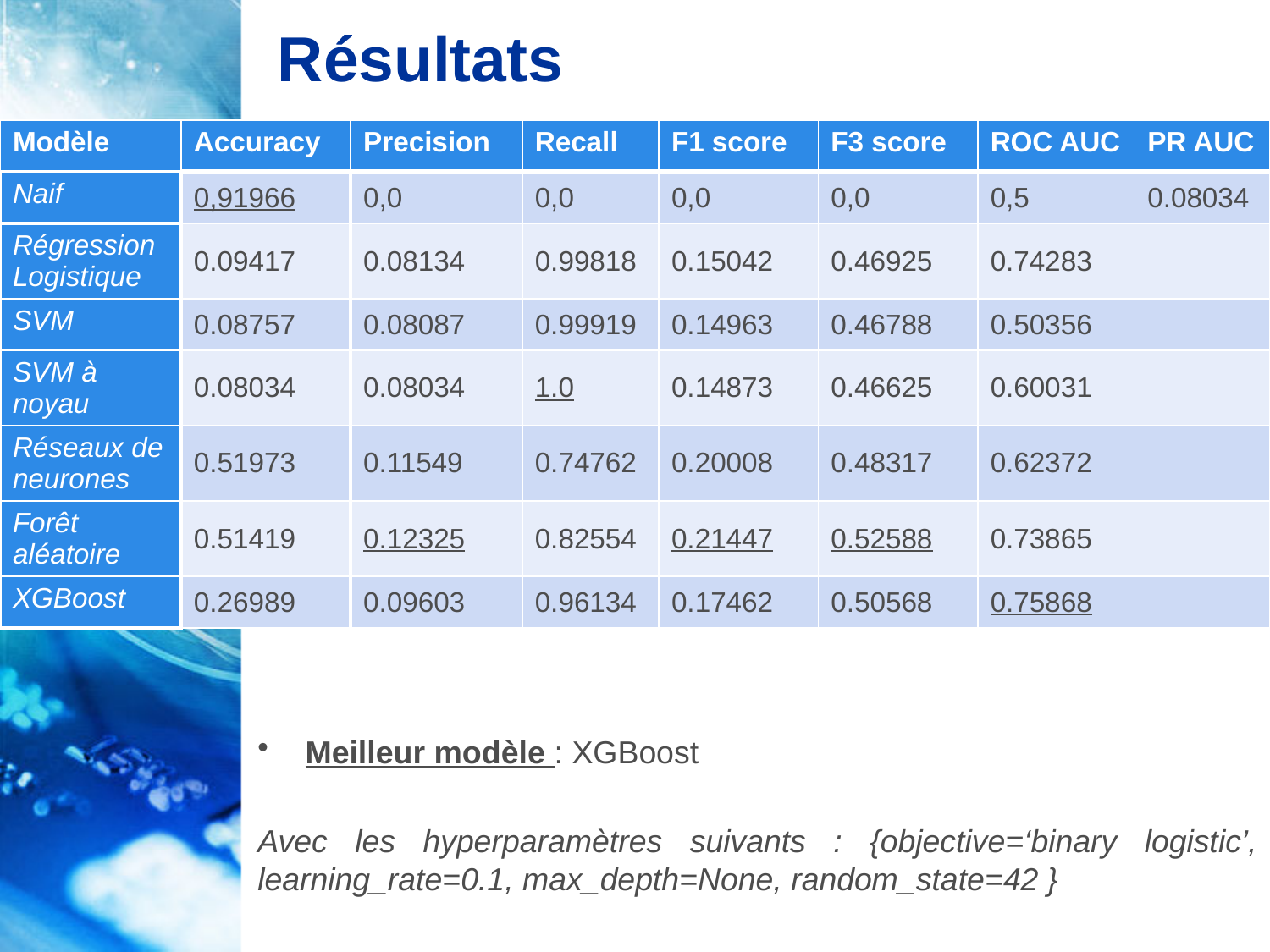

# Résultats
| Modèle | Accuracy | Precision | Recall | F1 score | F3 score | ROC AUC | PR AUC |
| --- | --- | --- | --- | --- | --- | --- | --- |
| Naif | 0,91966 | 0,0 | 0,0 | 0,0 | 0,0 | 0,5 | 0.08034 |
| Régression Logistique | 0.09417 | 0.08134 | 0.99818 | 0.15042 | 0.46925 | 0.74283 |  |
| SVM | 0.08757 | 0.08087 | 0.99919 | 0.14963 | 0.46788 | 0.50356 |  |
| SVM à noyau | 0.08034 | 0.08034 | 1.0 | 0.14873 | 0.46625 | 0.60031 |  |
| Réseaux de neurones | 0.51973 | 0.11549 | 0.74762 | 0.20008 | 0.48317 | 0.62372 |  |
| Forêt aléatoire | 0.51419 | 0.12325 | 0.82554 | 0.21447 | 0.52588 | 0.73865 |  |
| XGBoost | 0.26989 | 0.09603 | 0.96134 | 0.17462 | 0.50568 | 0.75868 |  |
Meilleur modèle : XGBoost

Avec les hyperparamètres suivants : {objective=‘binary logistic’, learning_rate=0.1, max_depth=None, random_state=42 }